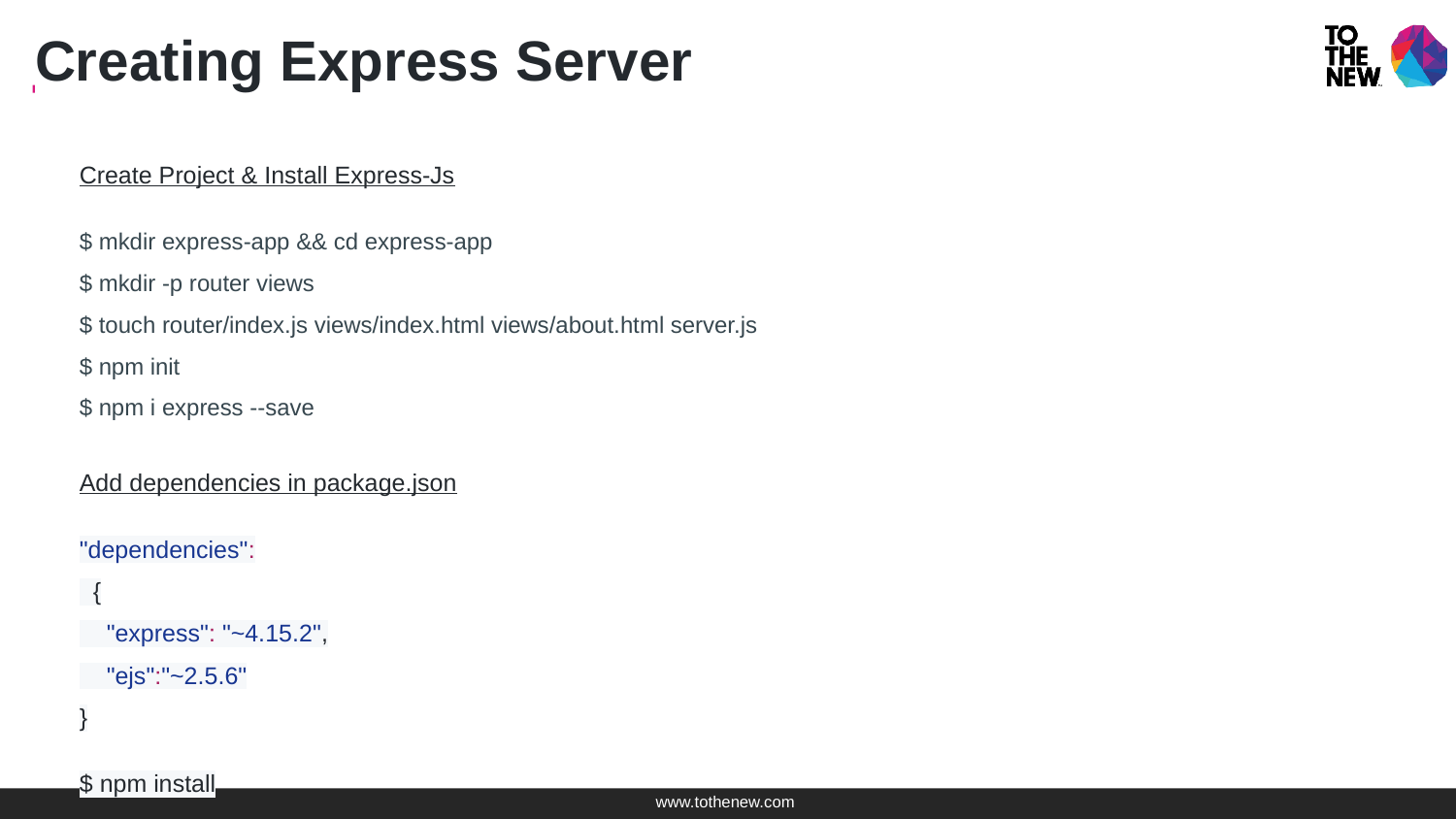

Creating Express Server
Create Project & Install Express-Js
$ mkdir express-app && cd express-app
$ mkdir -p router views
$ touch router/index.js views/index.html views/about.html server.js
$ npm init
$ npm i express --save

Add dependencies in package.json
"dependencies":
  {
    "express": "~4.15.2",
    "ejs":"~2.5.6"
}
$ npm install